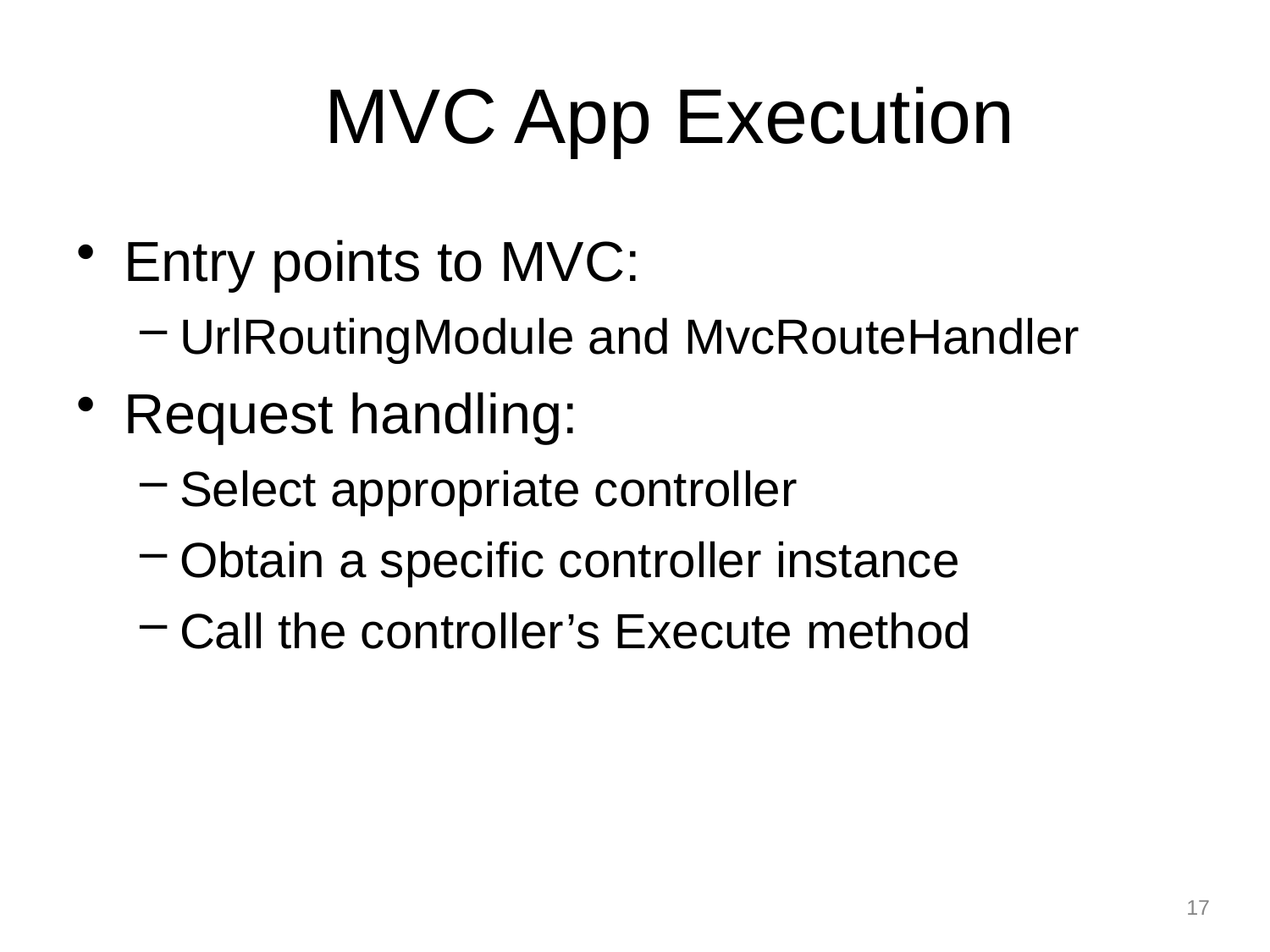

# MVC App Execution
Entry points to MVC:
UrlRoutingModule and MvcRouteHandler
Request handling:
Select appropriate controller
Obtain a specific controller instance
Call the controller’s Execute method
17